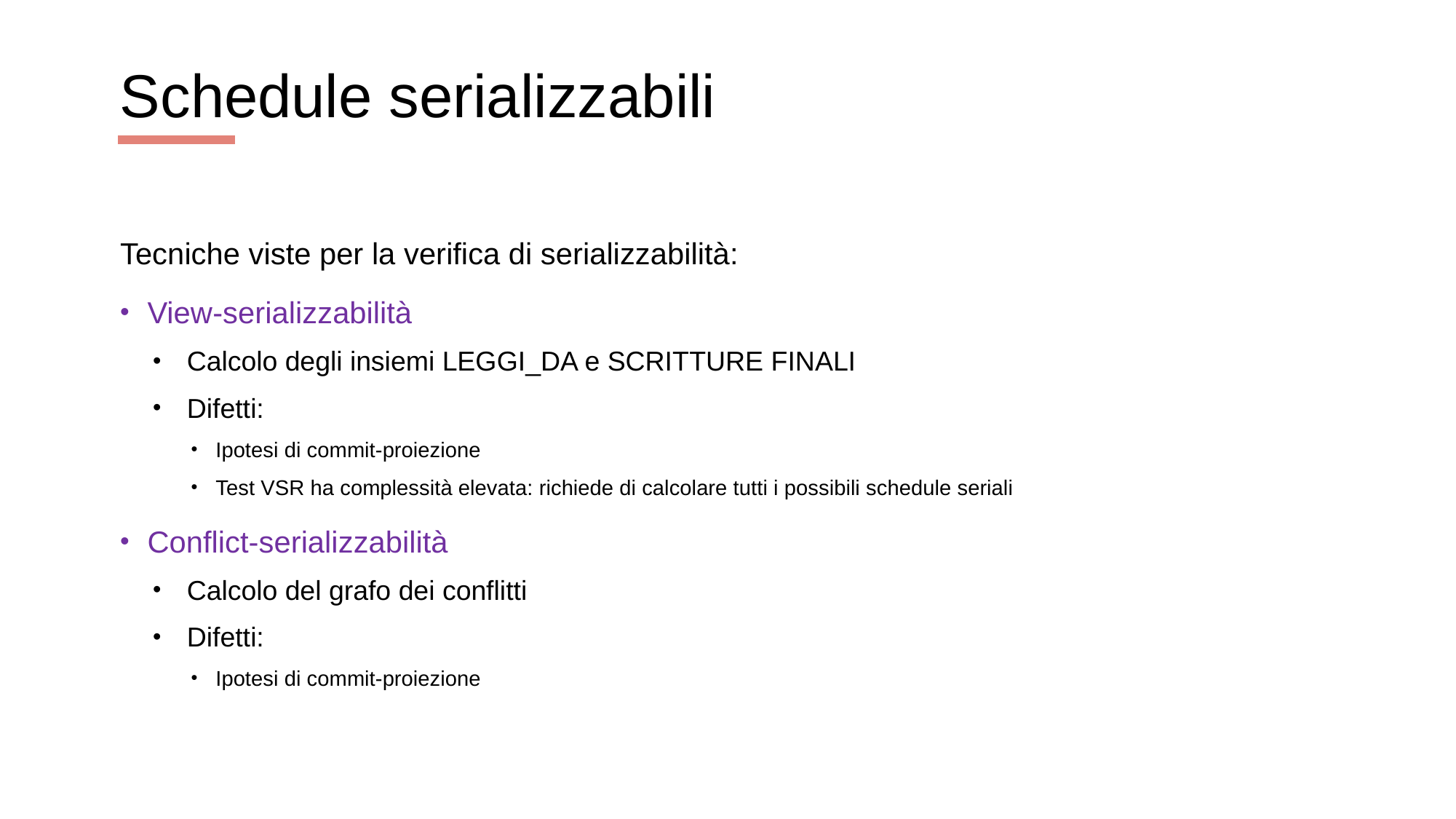

# Schedule serializzabili
Tecniche viste per la verifica di serializzabilità:
View-serializzabilità
Calcolo degli insiemi LEGGI_DA e SCRITTURE FINALI
Difetti:
Ipotesi di commit-proiezione
Test VSR ha complessità elevata: richiede di calcolare tutti i possibili schedule seriali
Conflict-serializzabilità
Calcolo del grafo dei conflitti
Difetti:
Ipotesi di commit-proiezione